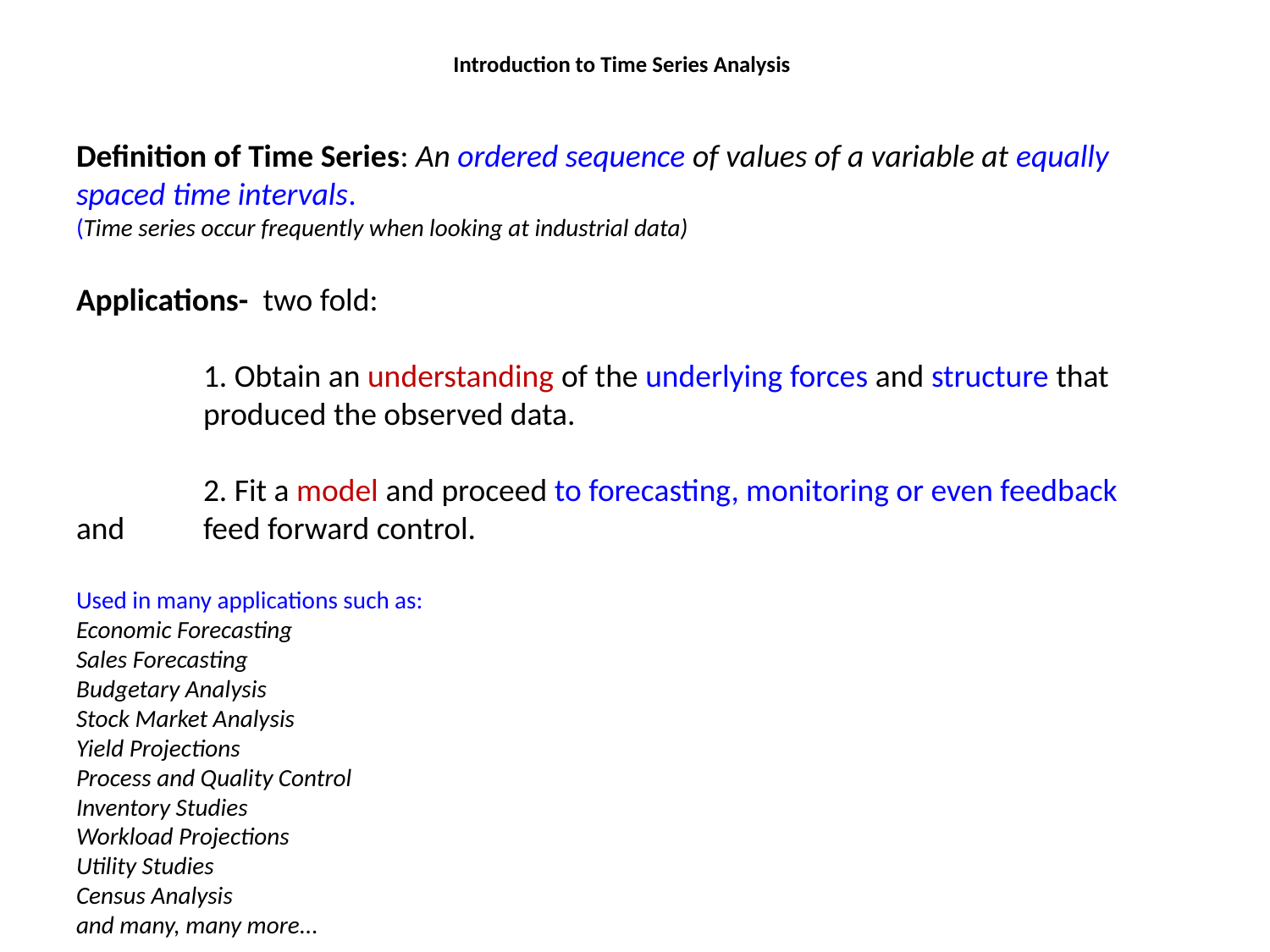

Introduction to Time Series Analysis
# Definition of Time Series: An ordered sequence of values of a variable at equally spaced time intervals. (Time series occur frequently when looking at industrial data) Applications-  two fold: 1. Obtain an understanding of the underlying forces and structure that 	produced the observed data. 2. Fit a model and proceed to forecasting, monitoring or even feedback and 	feed forward control. Used in many applications such as: Economic Forecasting Sales Forecasting Budgetary Analysis Stock Market Analysis Yield Projections Process and Quality Control Inventory Studies Workload Projections Utility Studies Census Analysis and many, many more...